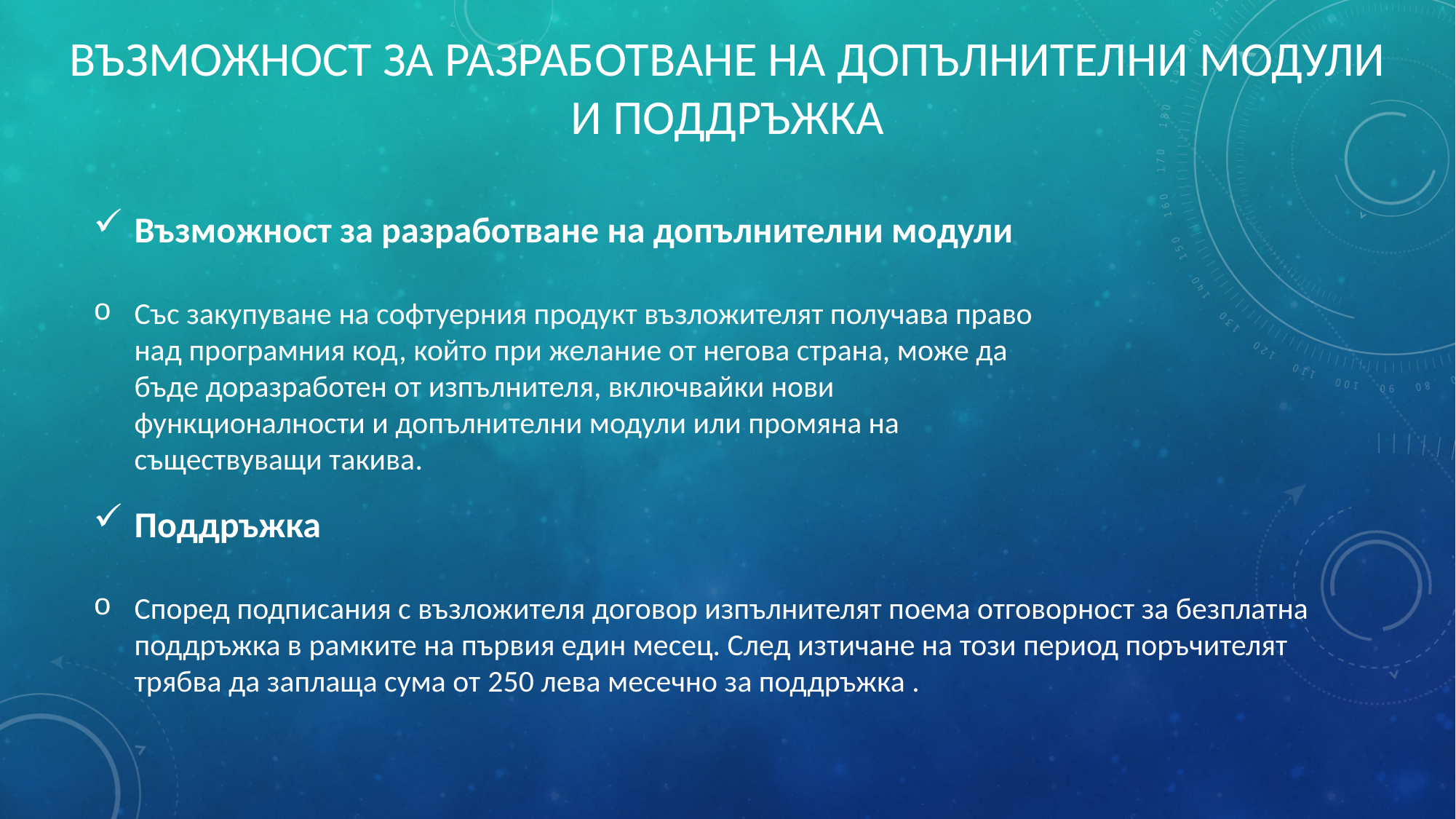

# Възможност за разработване на допълнителни модули и поддръжка
Възможност за разработване на допълнителни модули

Със закупуване на софтуерния продукт възложителят получава право над програмния код, който при желание от негова страна, може да бъде доразработен от изпълнителя, включвайки нови функционалности и допълнителни модули или промяна на съществуващи такива.
Поддръжка

Според подписания с възложителя договор изпълнителят поема отговорност за безплатна поддръжка в рамките на първия един месец. След изтичане на този период поръчителят трябва да заплаща сума от 250 лева месечно за поддръжка .